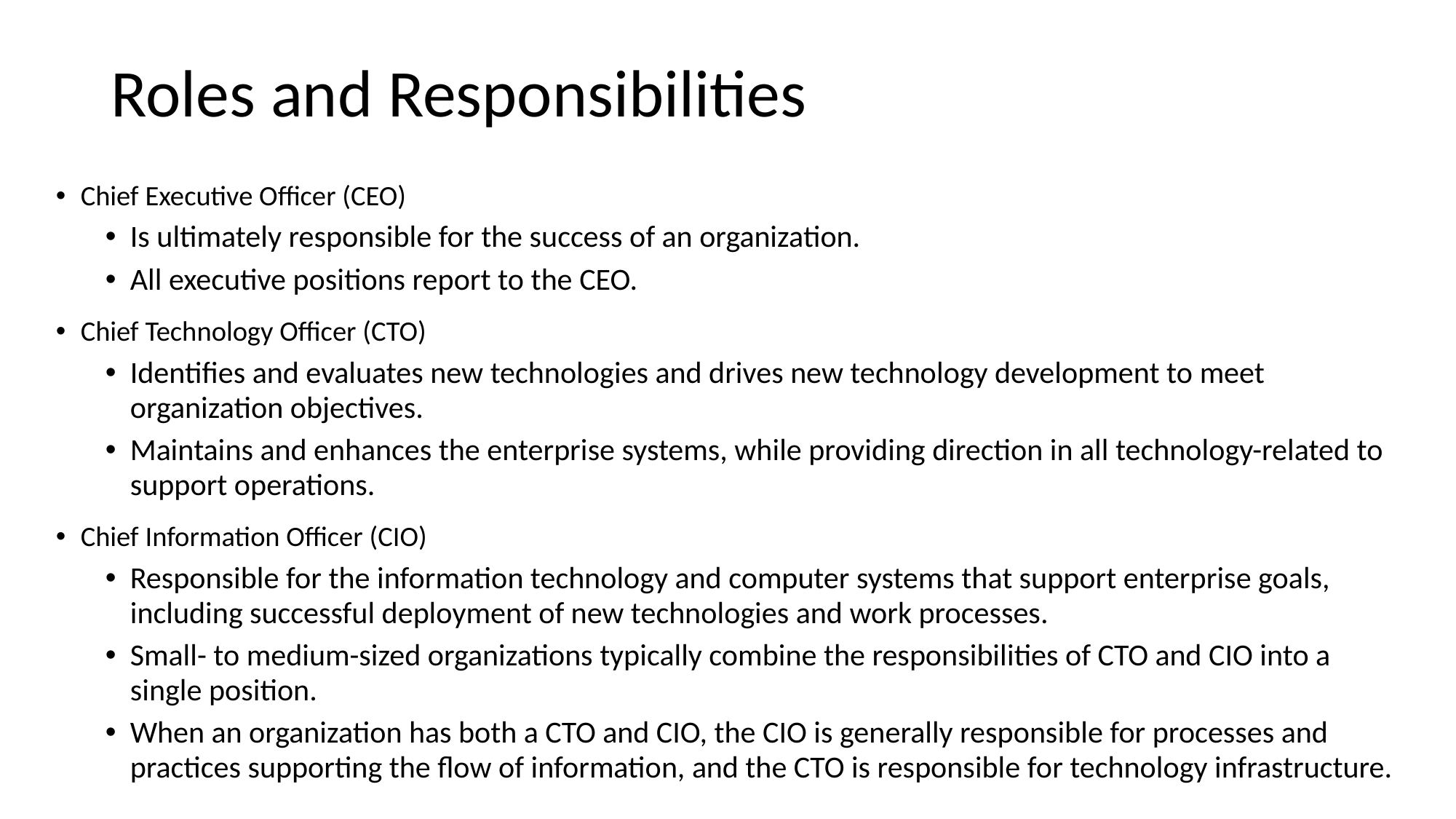

# Roles and Responsibilities
Chief Executive Officer (CEO)
Is ultimately responsible for the success of an organization.
All executive positions report to the CEO.
Chief Technology Officer (CTO)
Identifies and evaluates new technologies and drives new technology development to meet organization objectives.
Maintains and enhances the enterprise systems, while providing direction in all technology-related to support operations.
Chief Information Officer (CIO)
Responsible for the information technology and computer systems that support enterprise goals, including successful deployment of new technologies and work processes.
Small- to medium-sized organizations typically combine the responsibilities of CTO and CIO into a single position.
When an organization has both a CTO and CIO, the CIO is generally responsible for processes and practices supporting the flow of information, and the CTO is responsible for technology infrastructure.